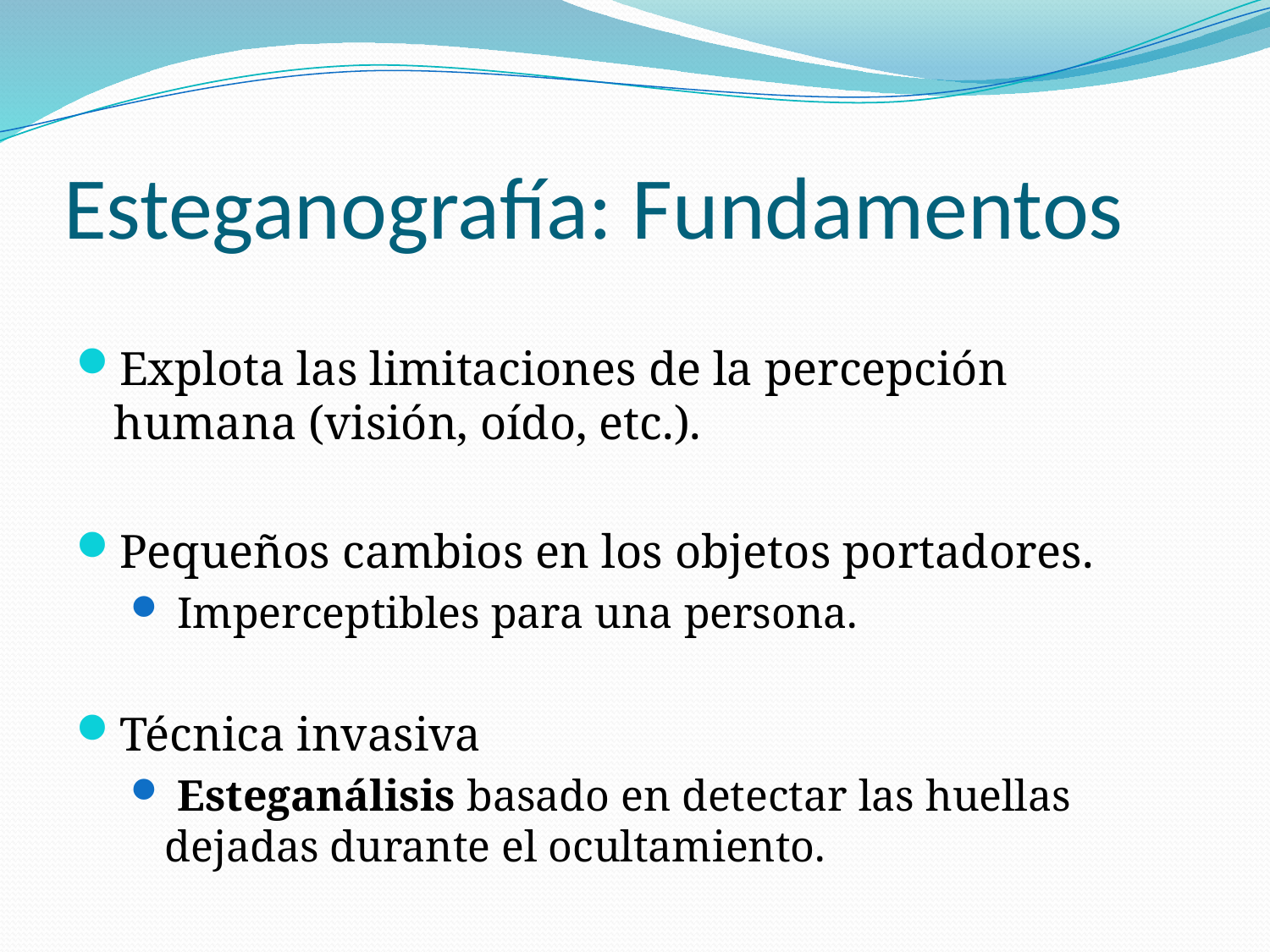

# Esteganografía: Fundamentos

Explota las limitaciones de la percepción humana (visión, oído, etc.).

Pequeños cambios en los objetos portadores.
 Imperceptibles para una persona.

Técnica invasiva
 Esteganálisis basado en detectar las huellas dejadas durante el ocultamiento.